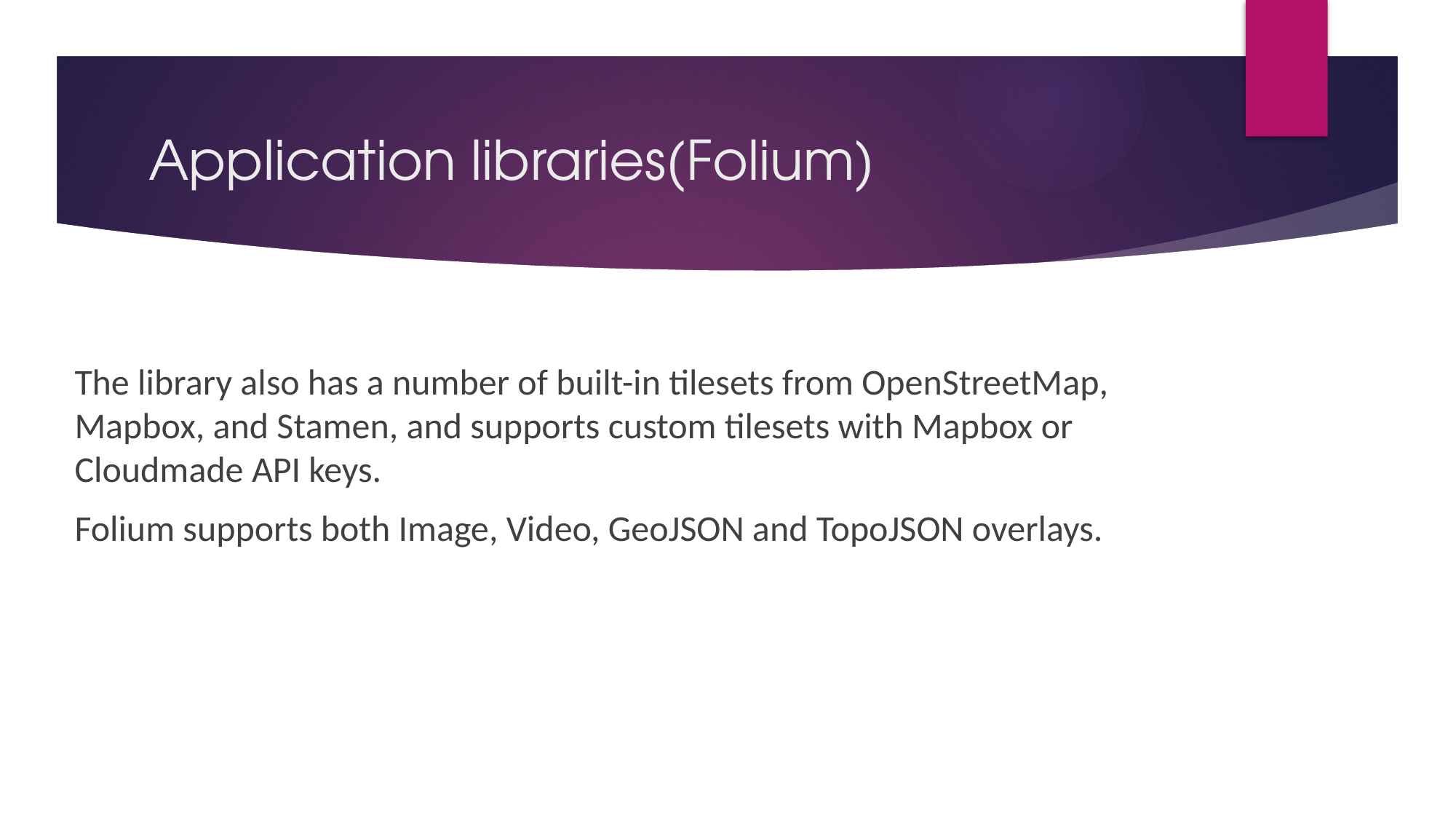

# Application libraries(Folium)

The library also has a number of built-in tilesets from OpenStreetMap, Mapbox, and Stamen, and supports custom tilesets with Mapbox or Cloudmade API keys.
Folium supports both Image, Video, GeoJSON and TopoJSON overlays.